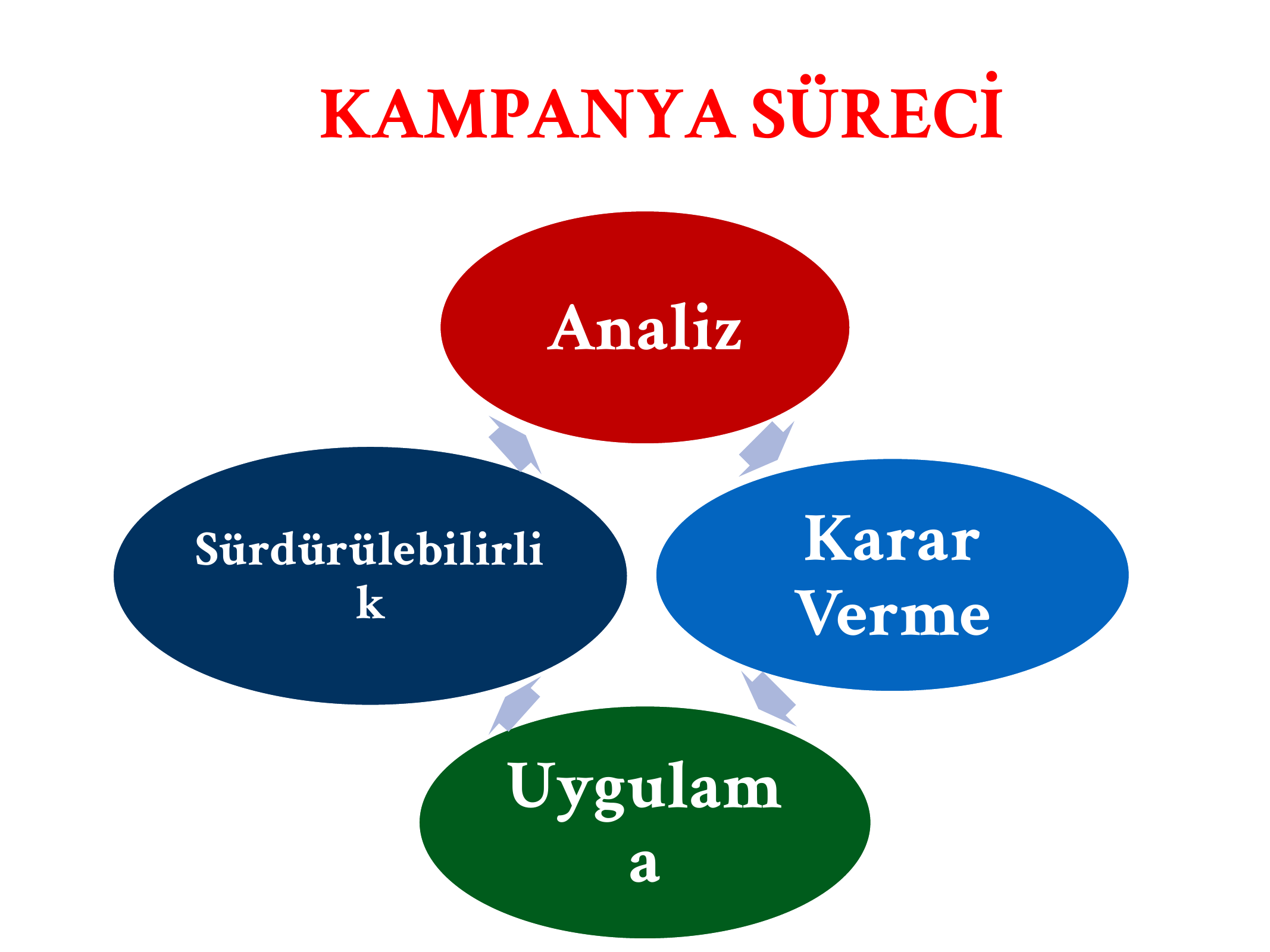

# KAMPANYA SÜRECİ
Analiz

Karar Verme

Uygulama

Sürdürülebilirlik